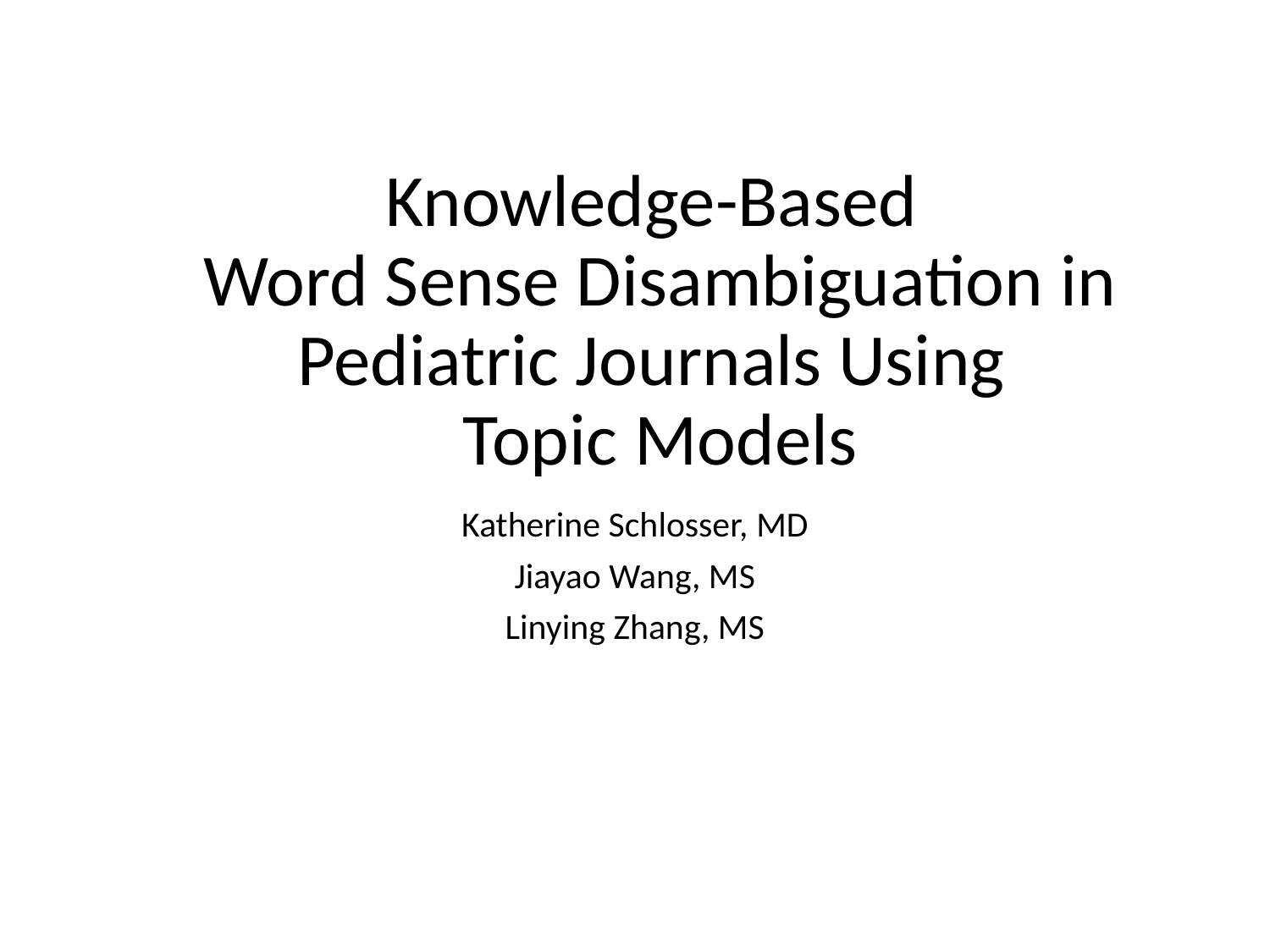

# Knowledge-Based Word Sense Disambiguation in Pediatric Journals Using Topic Models
Katherine Schlosser, MD
Jiayao Wang, MS
Linying Zhang, MS